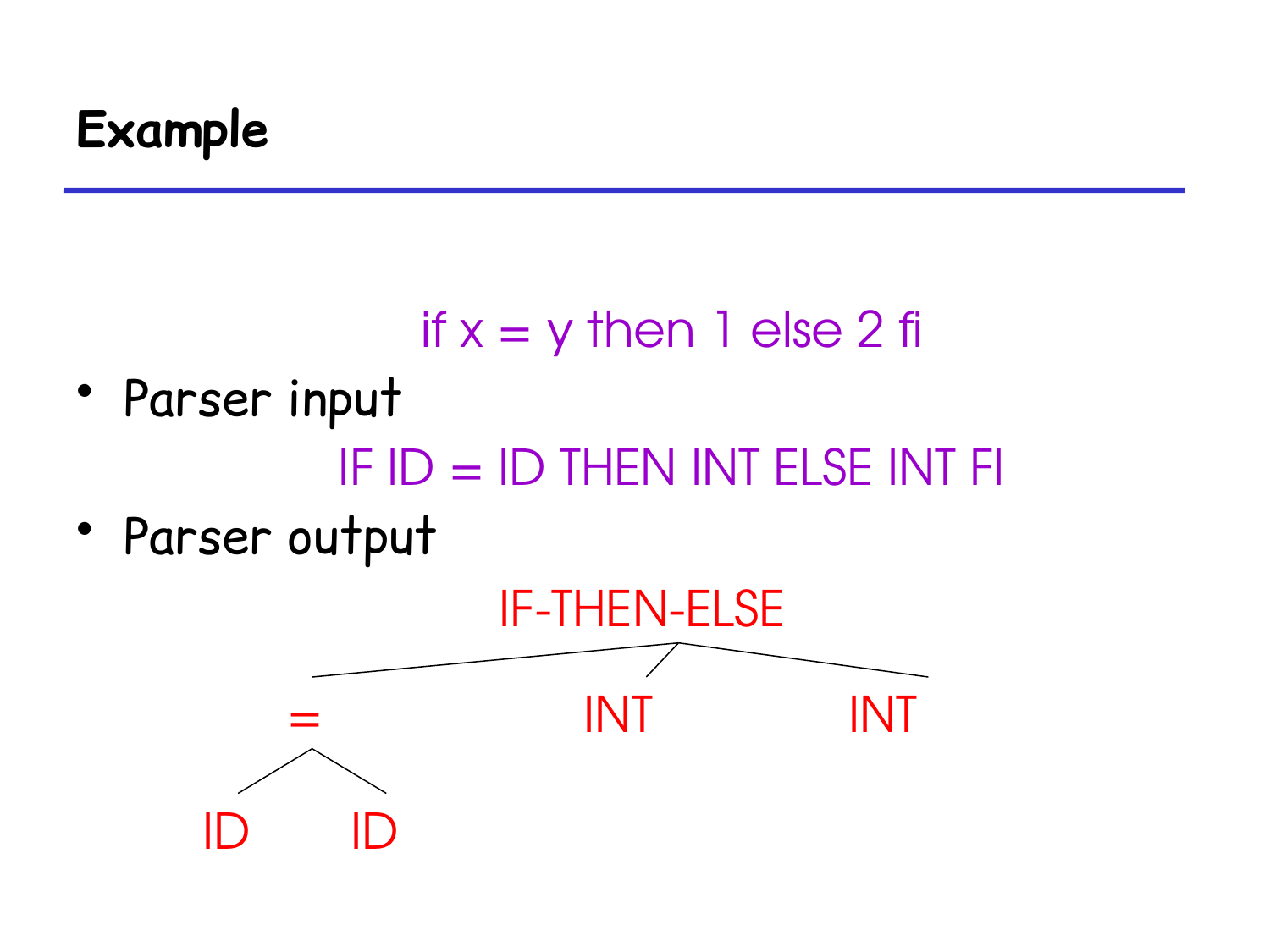

# Example

if x = y then 1 else 2 fi
Parser input
IF ID = ID THEN INT ELSE INT FI
Parser output

IF-THEN-ELSE
=
INT
INT
ID
ID
7